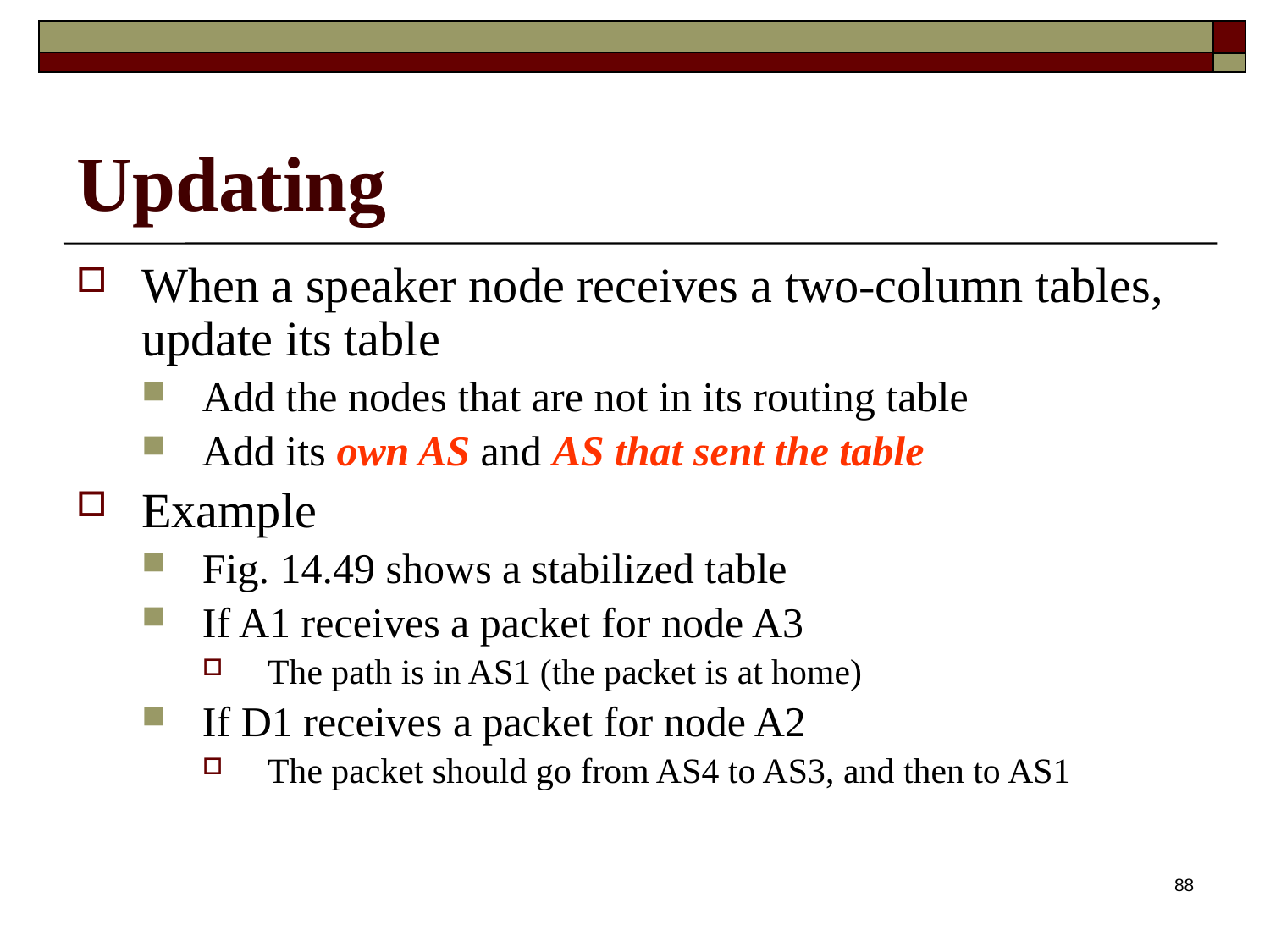

# Updating
When a speaker node receives a two-column tables, update its table
Add the nodes that are not in its routing table
Add its own AS and AS that sent the table
Example
Fig. 14.49 shows a stabilized table
If A1 receives a packet for node A3
The path is in AS1 (the packet is at home)
If D1 receives a packet for node A2
The packet should go from AS4 to AS3, and then to AS1
88